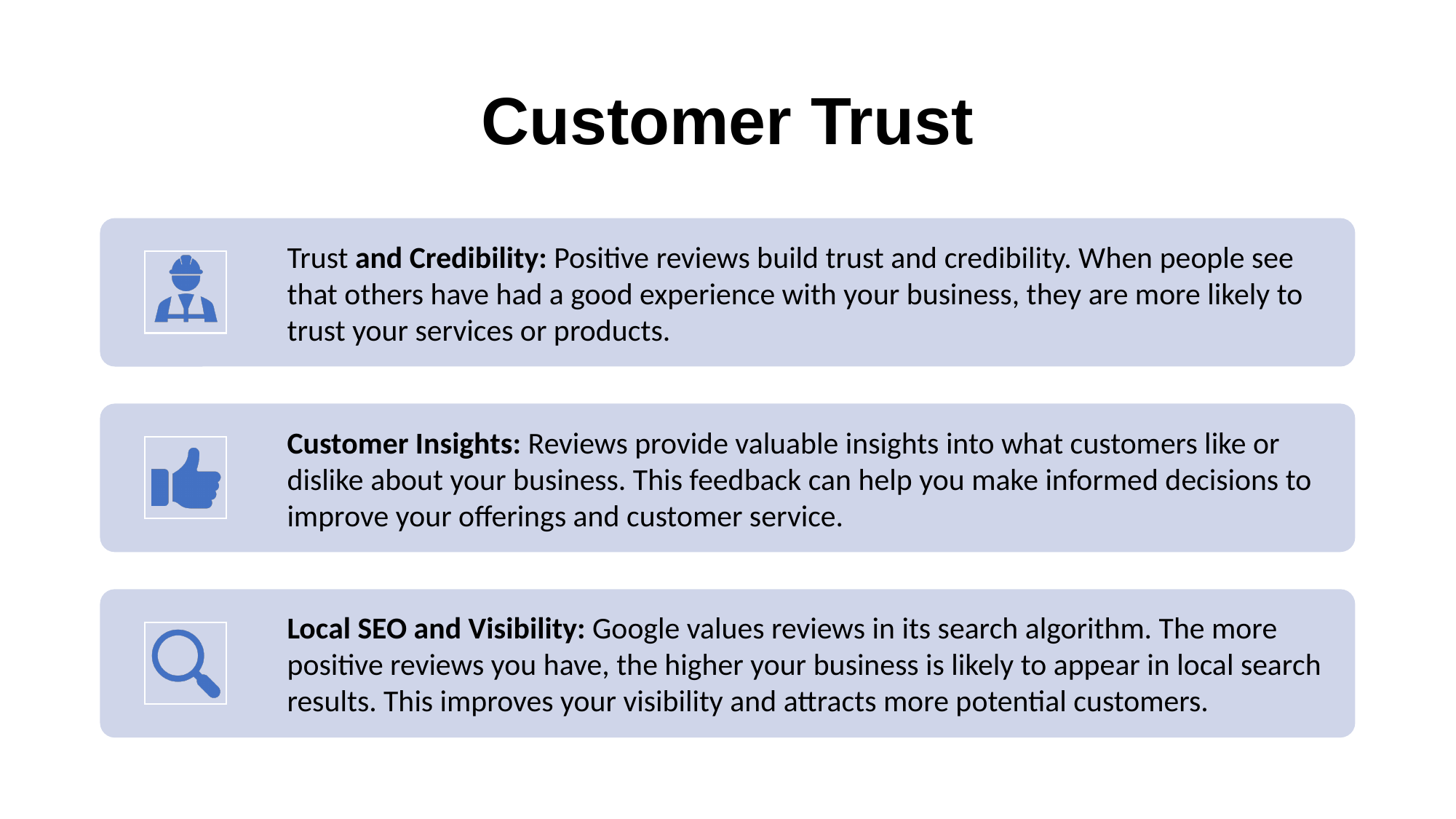

# Customer Trust
Trust and Credibility: Positive reviews build trust and credibility. When people see that others have had a good experience with your business, they are more likely to trust your services or products.
Customer Insights: Reviews provide valuable insights into what customers like or dislike about your business. This feedback can help you make informed decisions to improve your offerings and customer service.
Local SEO and Visibility: Google values reviews in its search algorithm. The more positive reviews you have, the higher your business is likely to appear in local search results. This improves your visibility and attracts more potential customers.